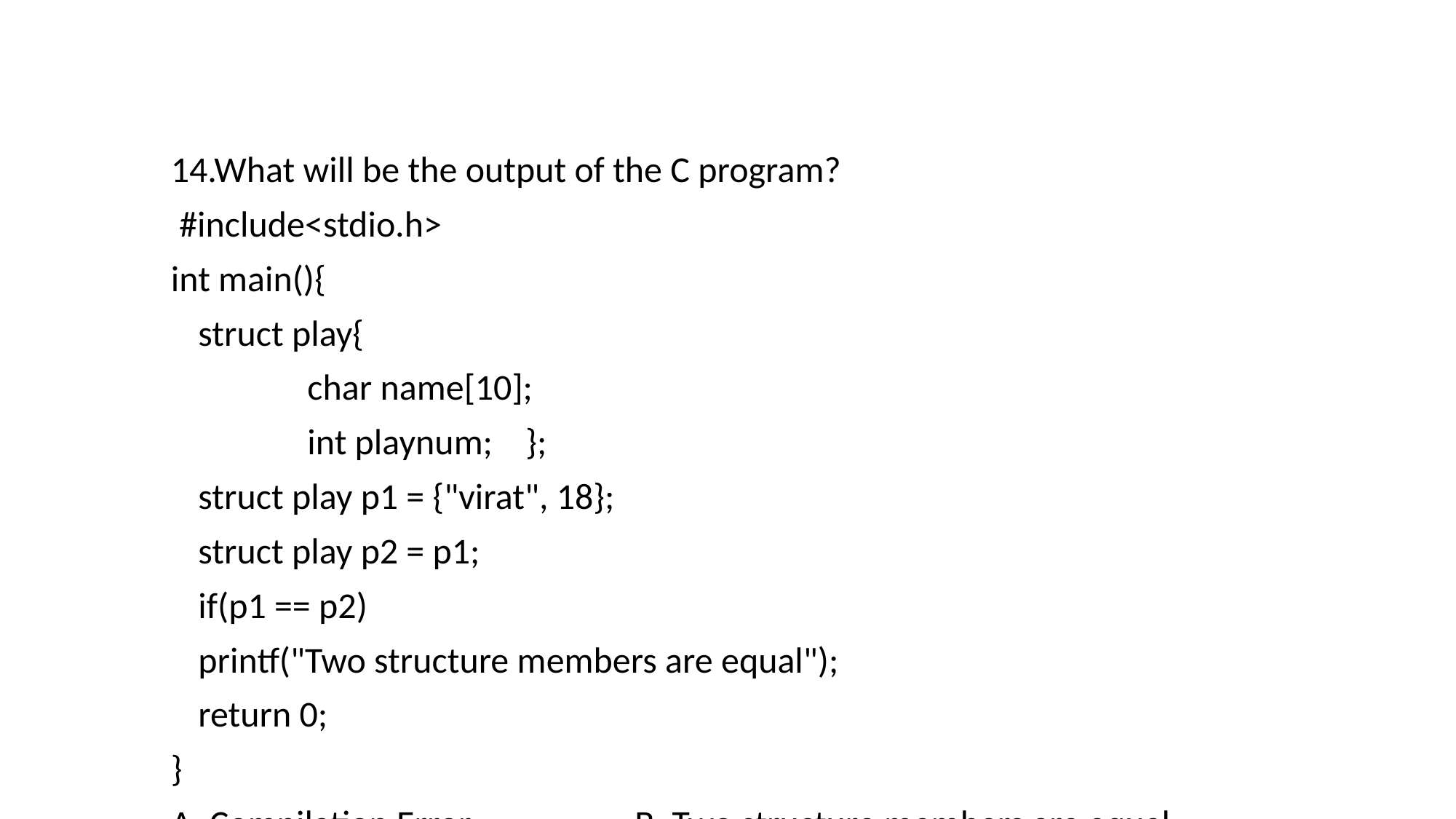

14.What will be the output of the C program?
 #include<stdio.h>
int main(){
	struct play{
		char name[10];
		int playnum;	};
	struct play p1 = {"virat", 18};
	struct play p2 = p1;
	if(p1 == p2)
	printf("Two structure members are equal");
	return 0;
}
A. Compilation Error		B. Two structure members are equal
C. Nothing will be display		D. Runtime Error